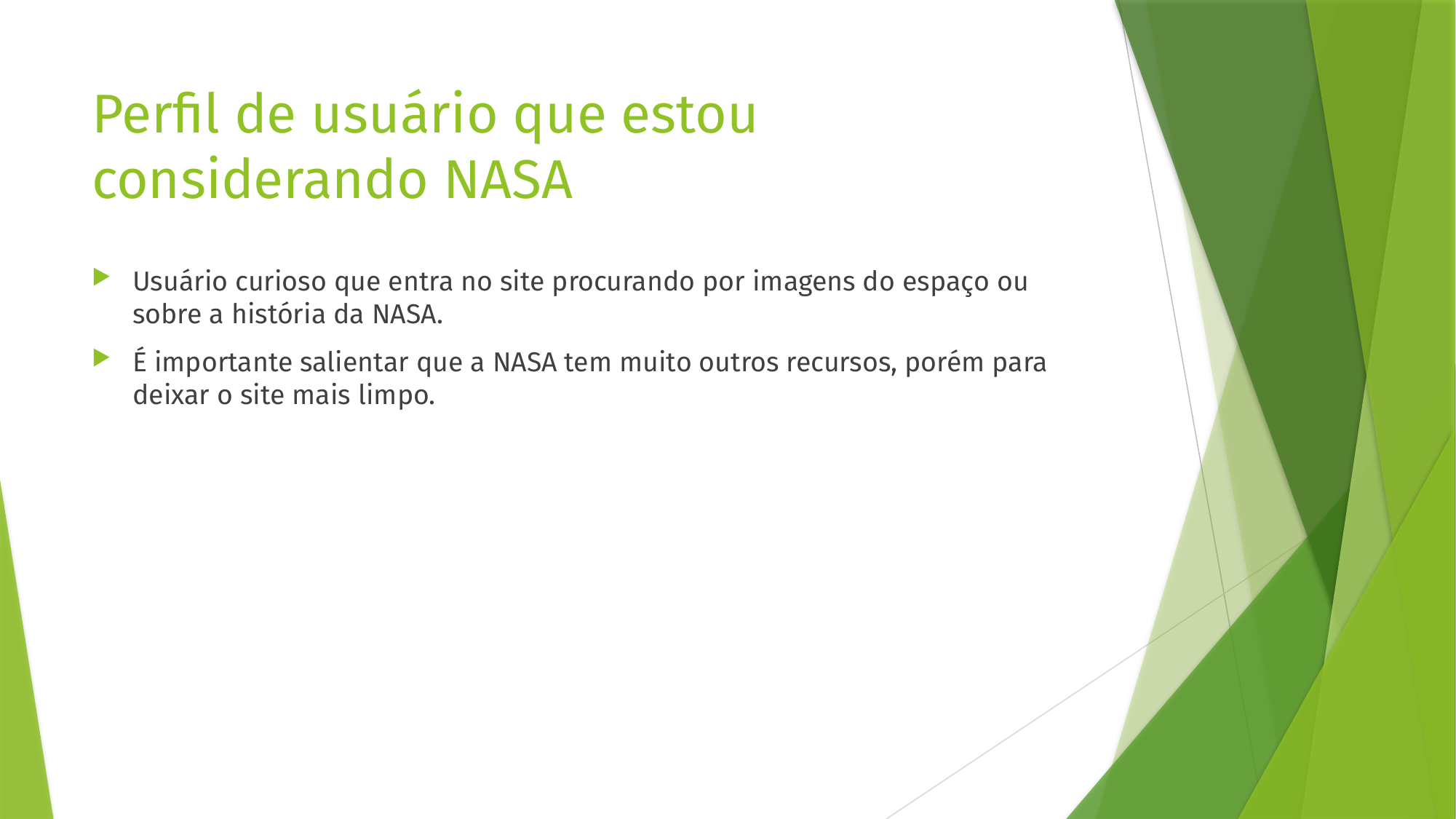

# Perfil de usuário que estou considerando NASA
Usuário curioso que entra no site procurando por imagens do espaço ou sobre a história da NASA.
É importante salientar que a NASA tem muito outros recursos, porém para deixar o site mais limpo.